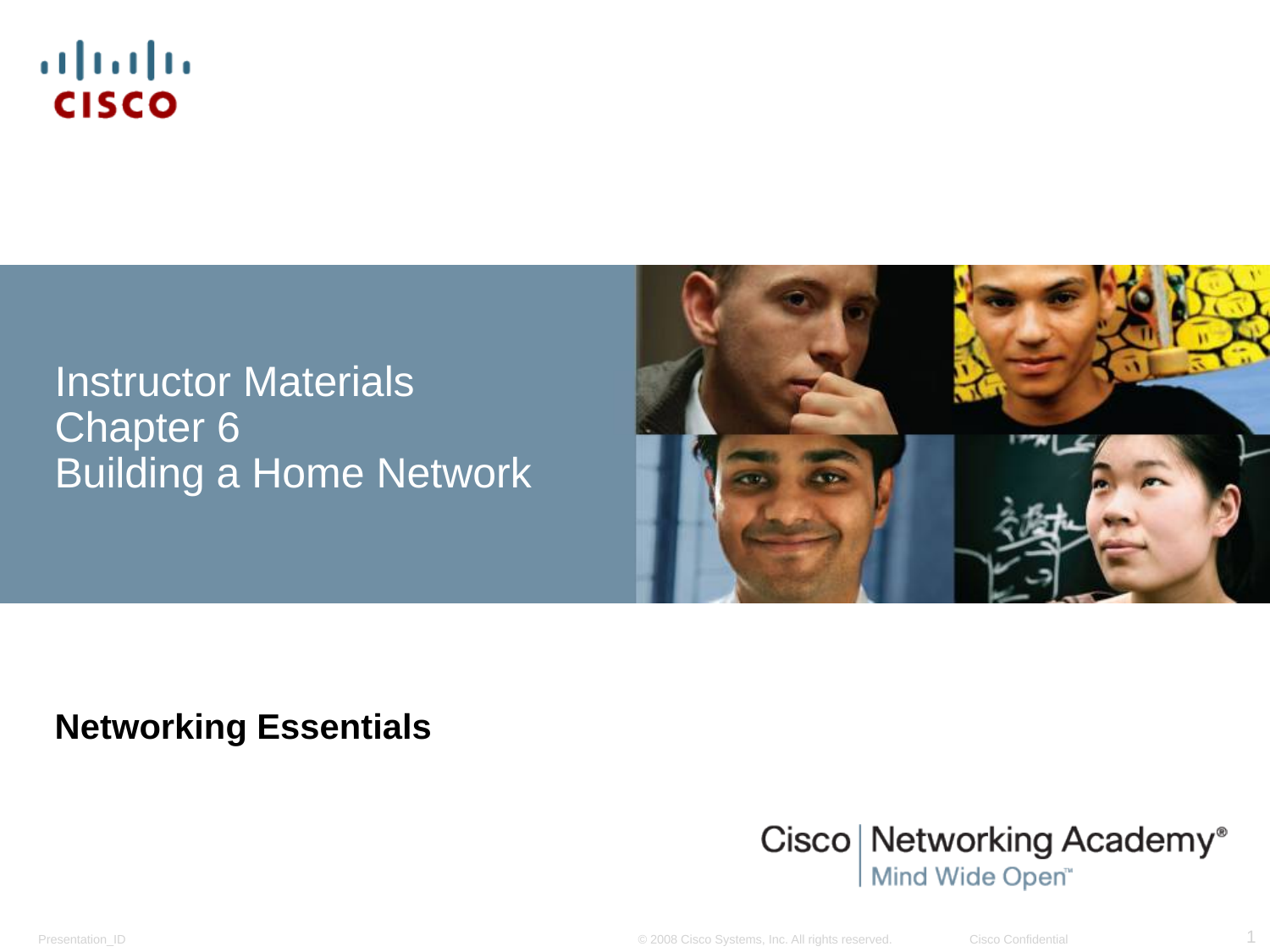

# Instructor Materials Chapter 6 Building a Home Network
Networking Essentials